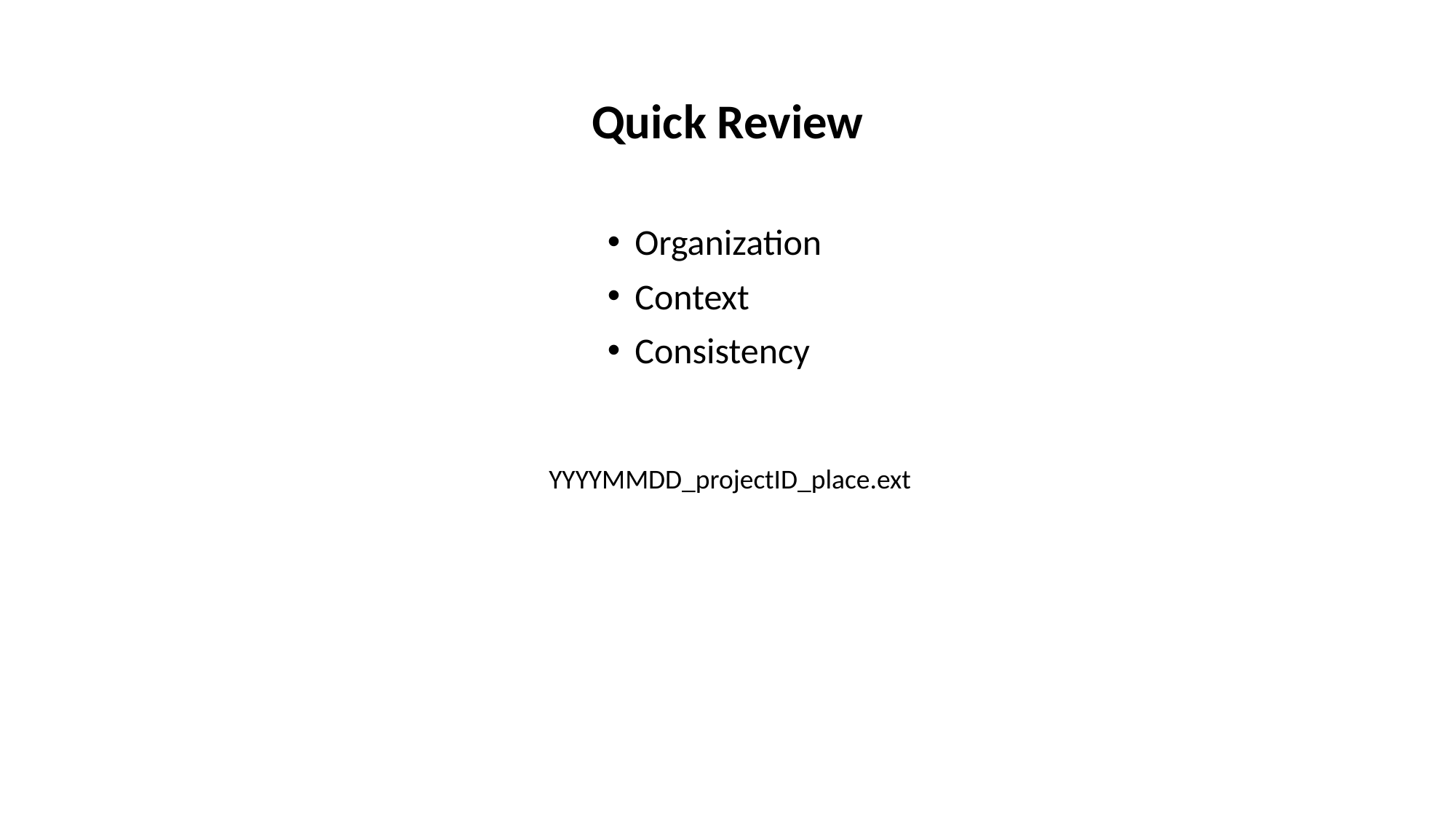

# Quick Review
Organization
Context
Consistency
YYYYMMDD_projectID_place.ext